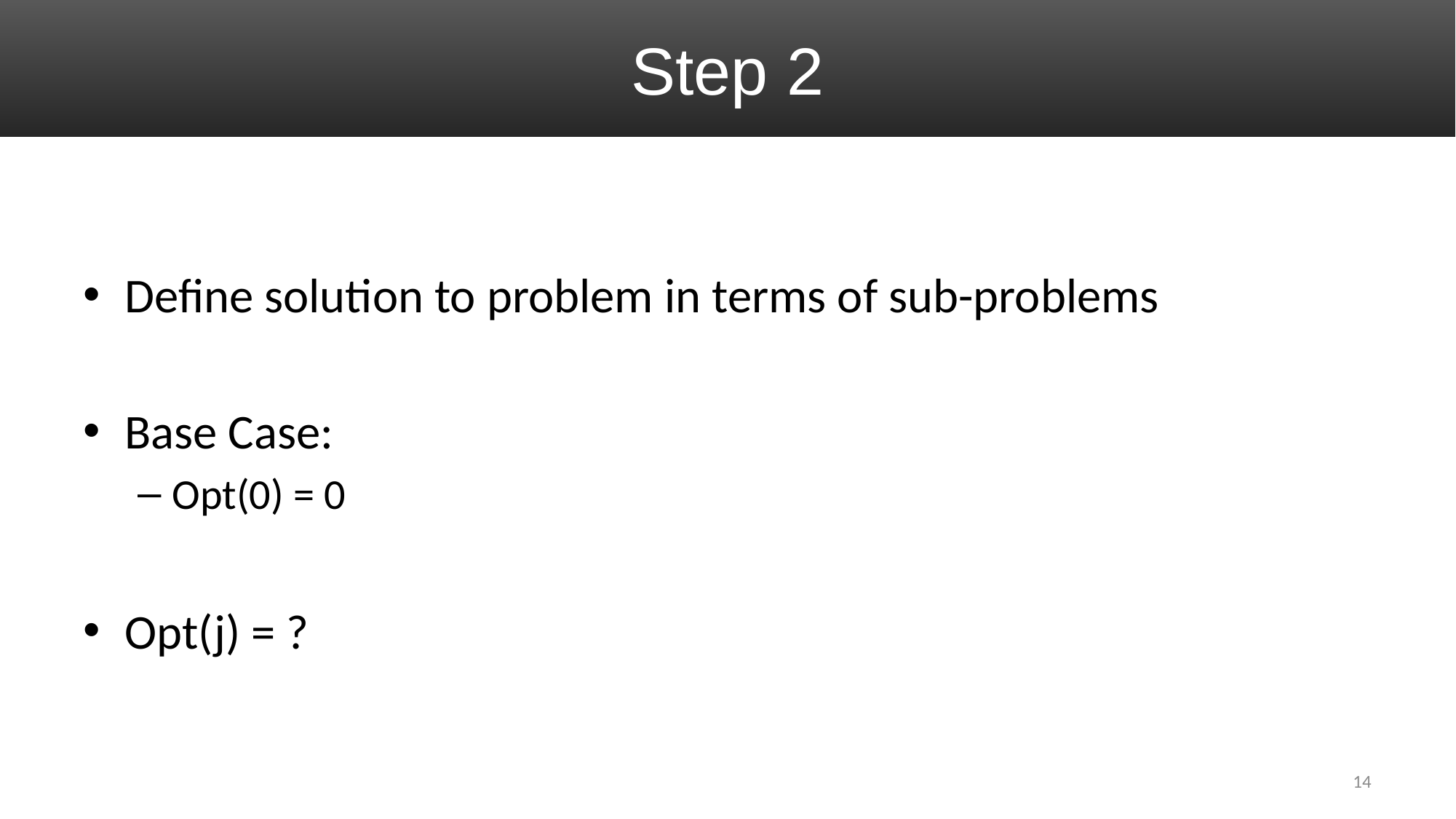

# Step 2
Define solution to problem in terms of sub-problems

Base Case:
Opt(0) = 0

Opt(j) = ?
14